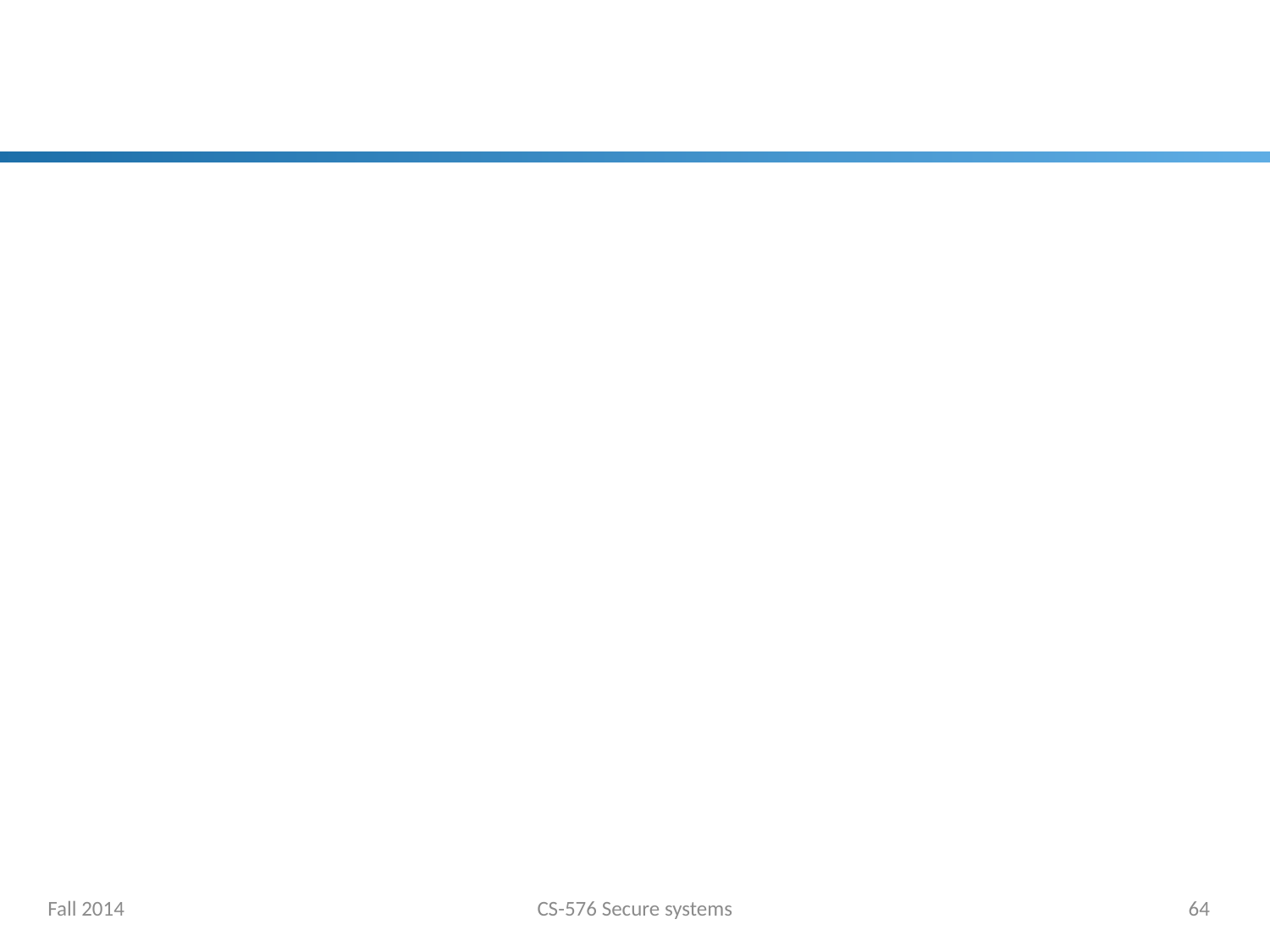

#

Fall 2014
CS-576 Secure systems
64